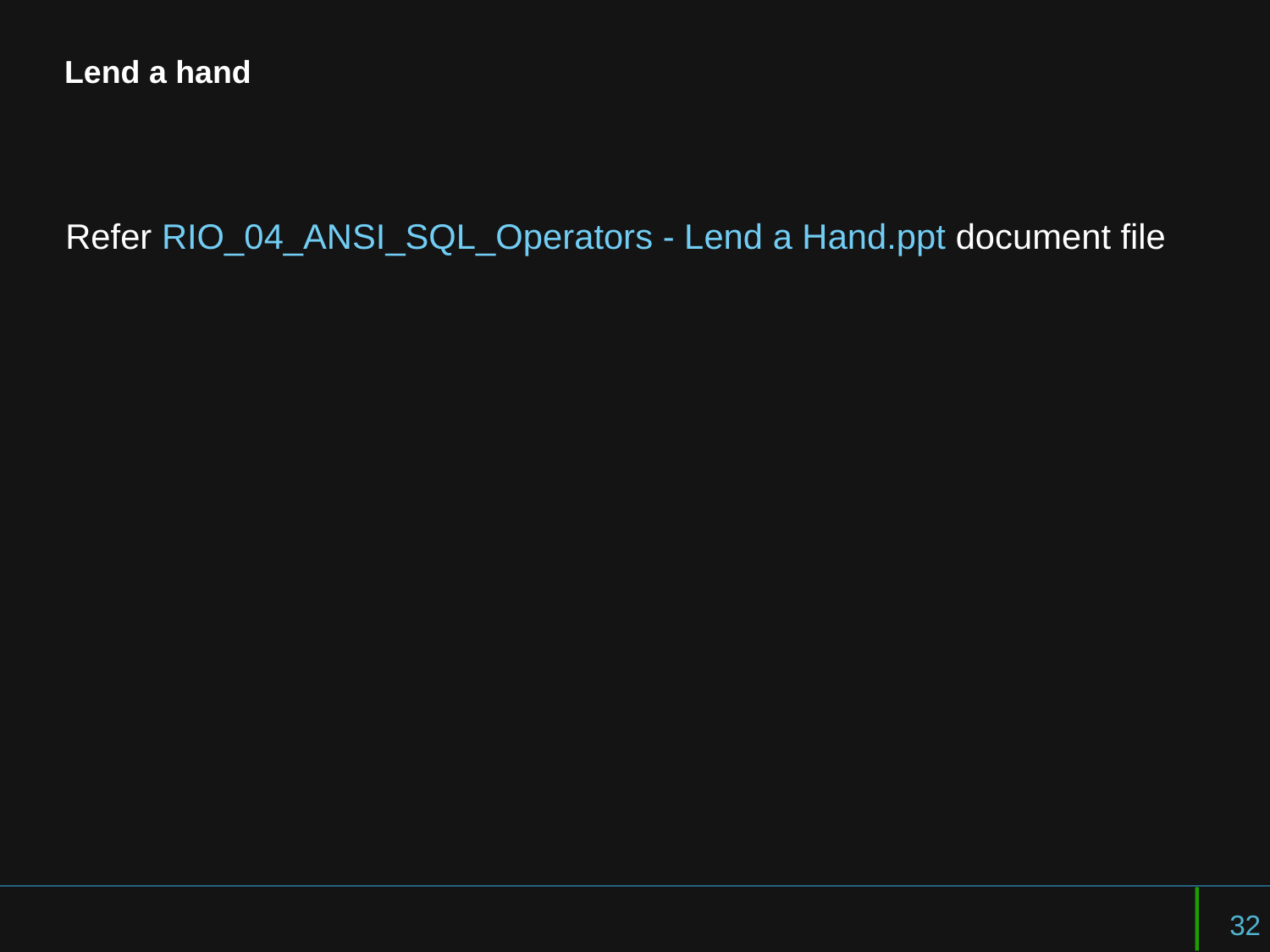

# Lend a hand

Refer RIO_04_ANSI_SQL_Operators - Lend a Hand.ppt document file

32